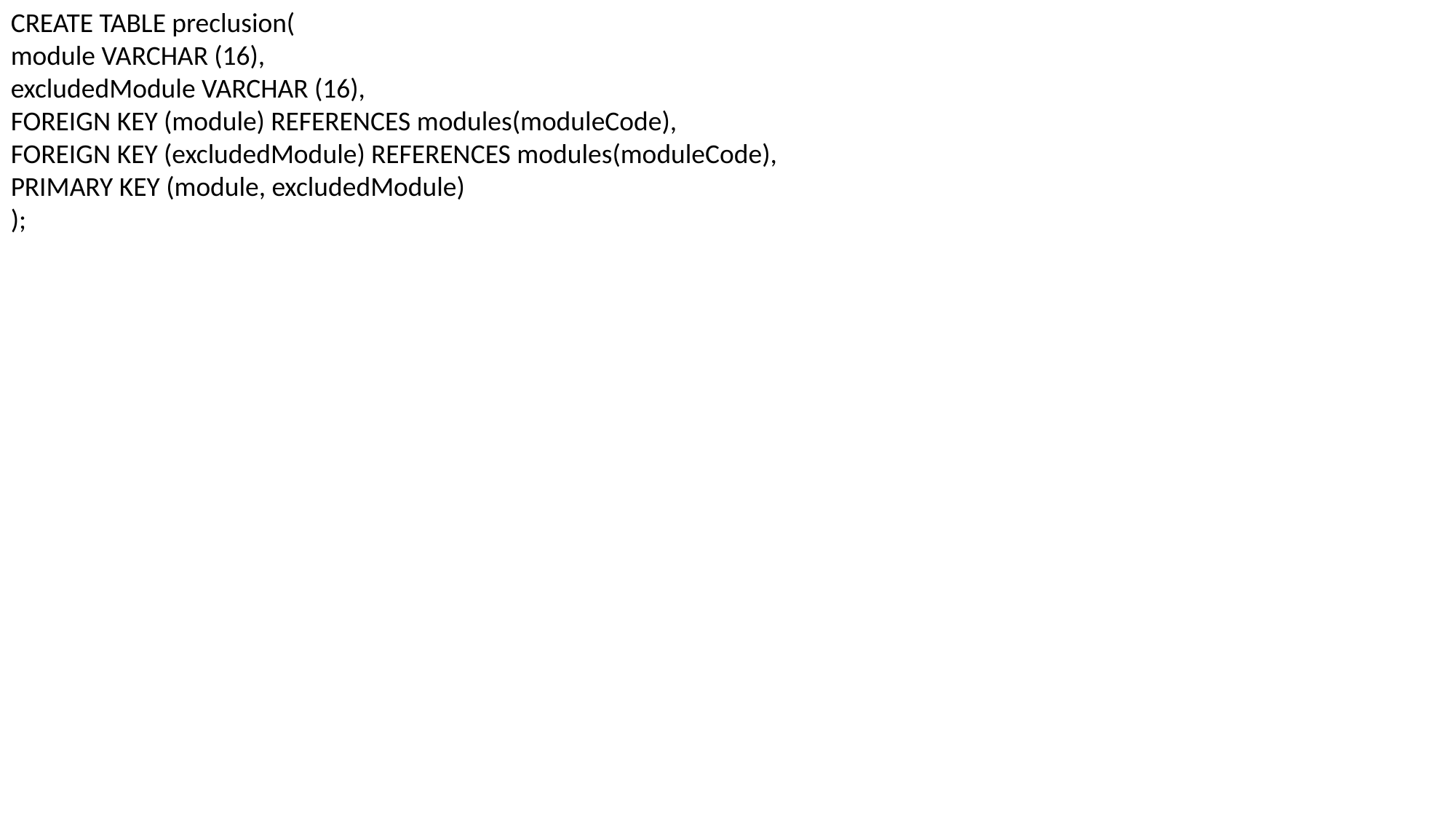

CREATE TABLE preclusion(
module VARCHAR (16),
excludedModule VARCHAR (16),
FOREIGN KEY (module) REFERENCES modules(moduleCode),
FOREIGN KEY (excludedModule) REFERENCES modules(moduleCode),
PRIMARY KEY (module, excludedModule)
);